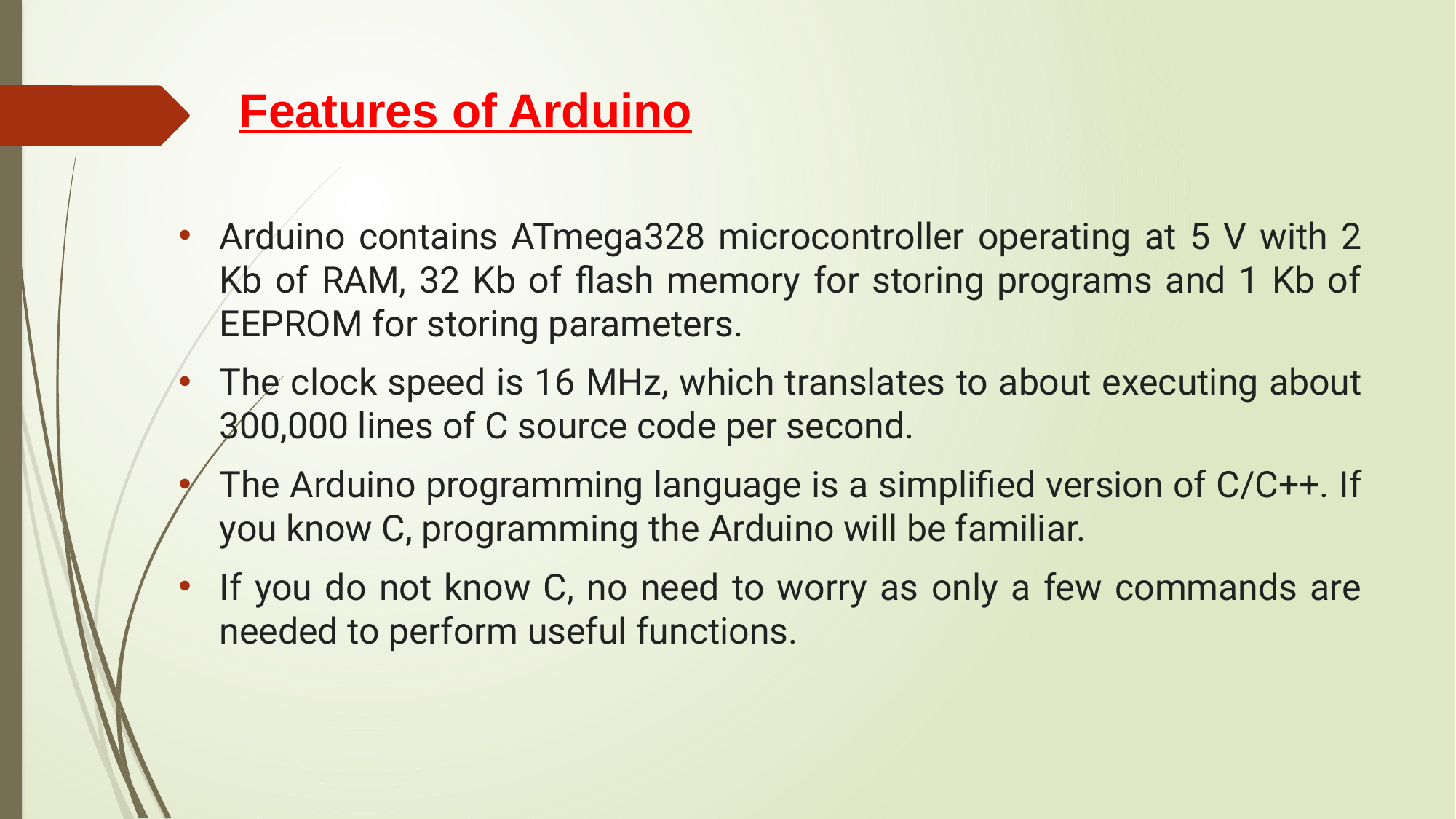

# Features of Arduino
Arduino contains ATmega328 microcontroller operating at 5 V with 2 Kb of RAM, 32 Kb of flash memory for storing programs and 1 Kb of EEPROM for storing parameters.
The clock speed is 16 MHz, which translates to about executing about 300,000 lines of C source code per second.
The Arduino programming language is a simplified version of C/C++. If you know C, programming the Arduino will be familiar.
If you do not know C, no need to worry as only a few commands are needed to perform useful functions.